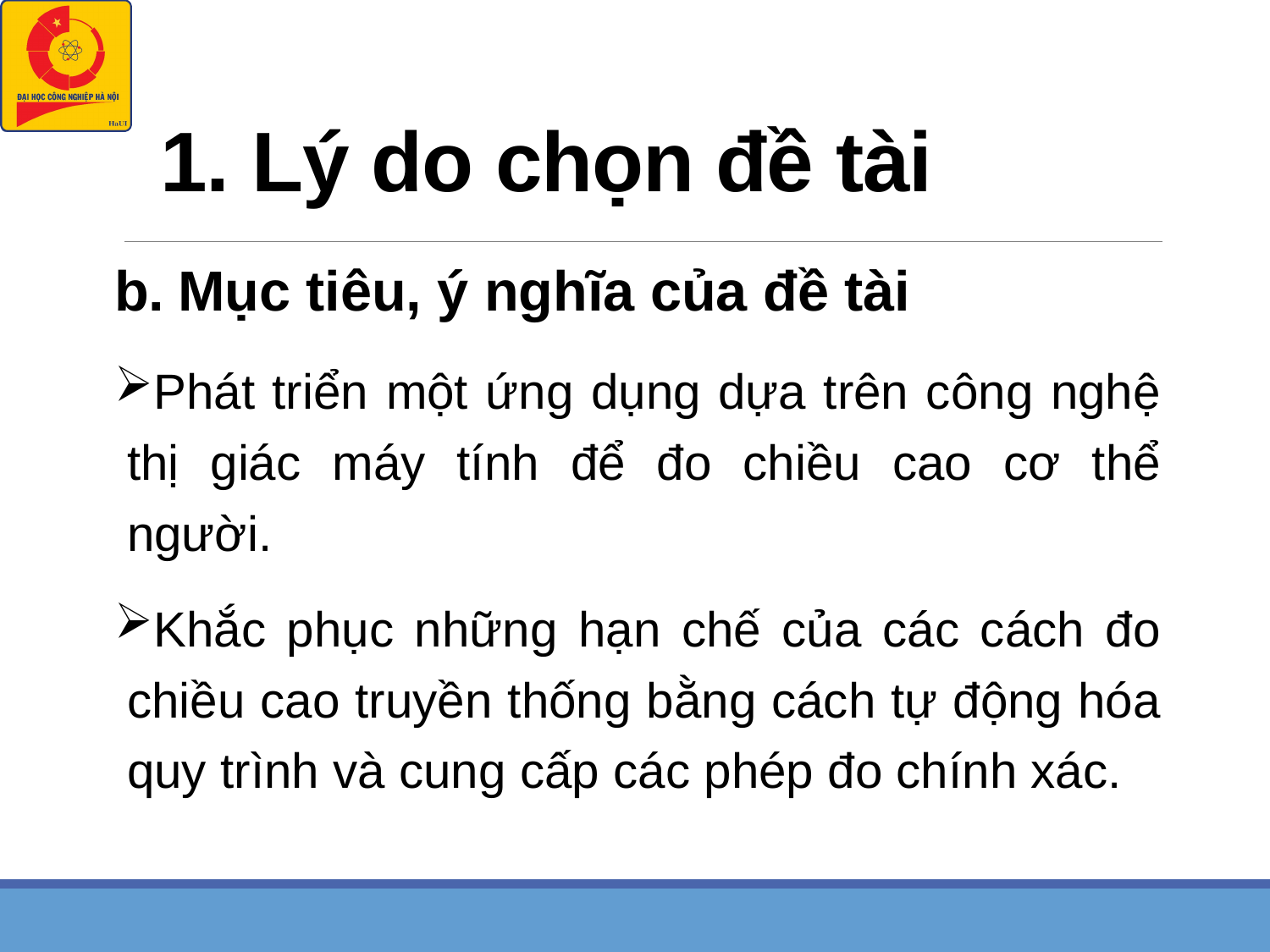

# 1. Lý do chọn đề tài
Mục tiêu, ý nghĩa của đề tài
Phát triển một ứng dụng dựa trên công nghệ thị giác máy tính để đo chiều cao cơ thể người.
Khắc phục những hạn chế của các cách đo chiều cao truyền thống bằng cách tự động hóa quy trình và cung cấp các phép đo chính xác.